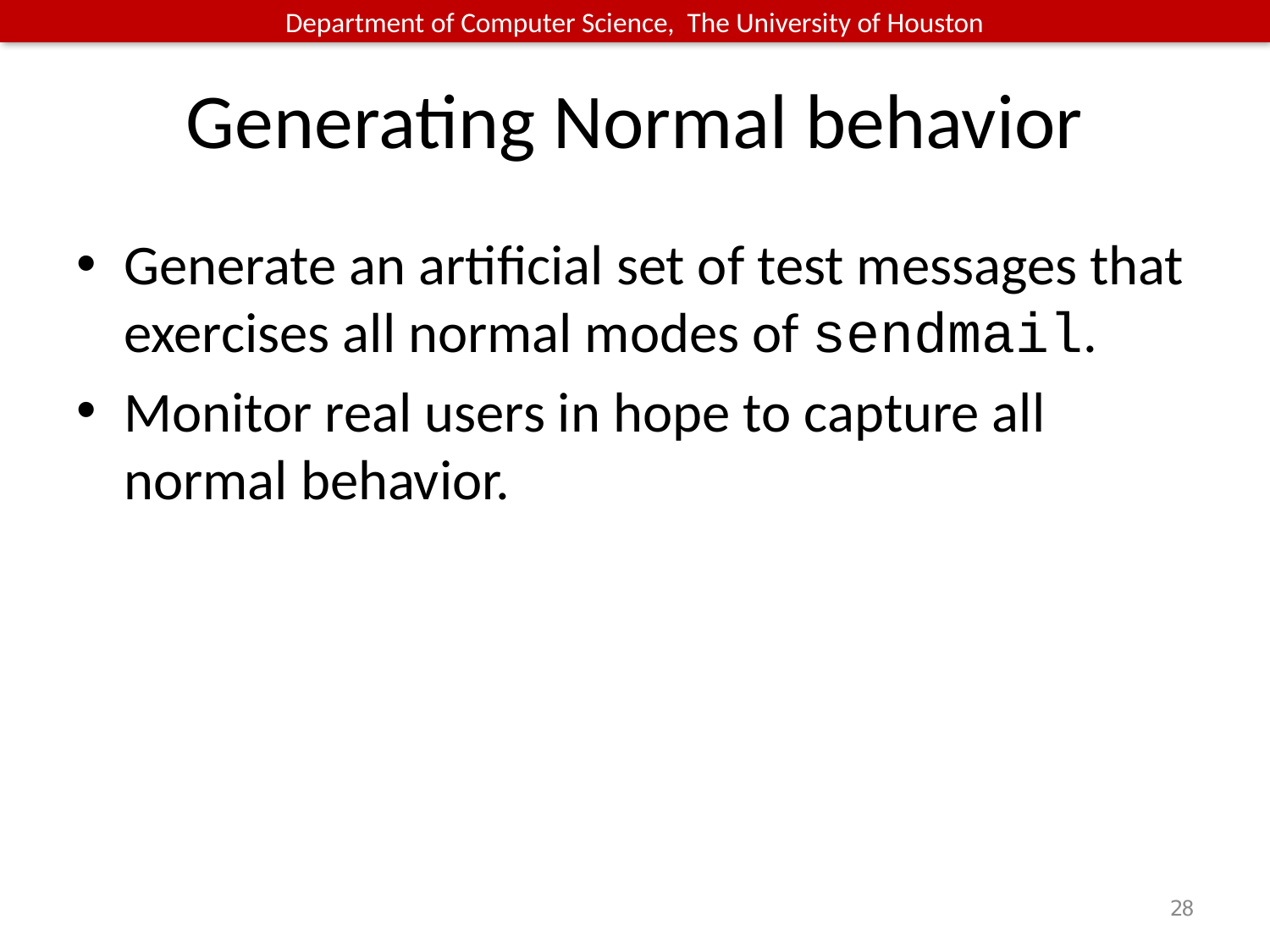

# Generating Normal behavior
Generate an artificial set of test messages that exercises all normal modes of sendmail.
Monitor real users in hope to capture all normal behavior.
28